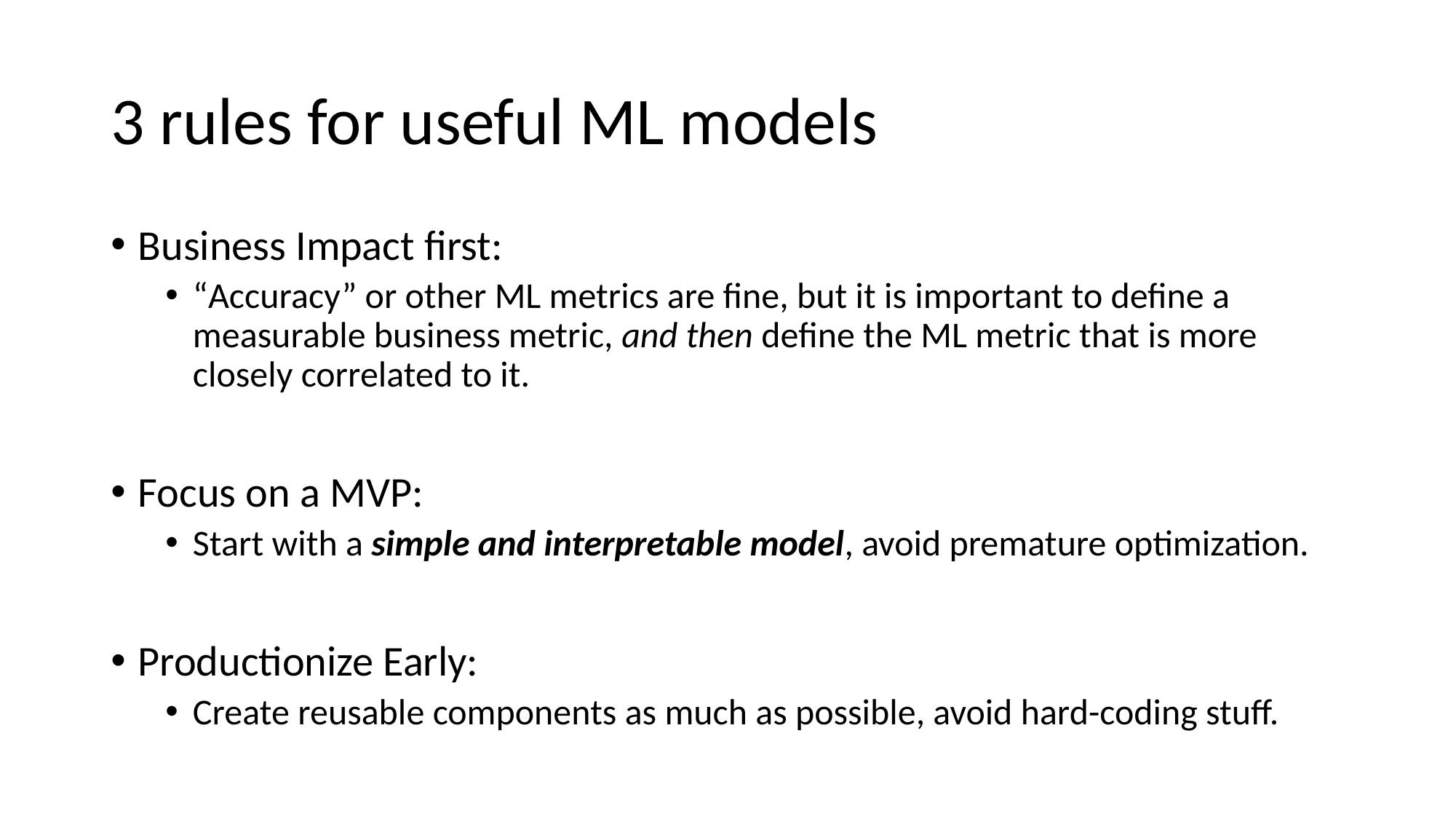

# 3 rules for useful ML models
Business Impact first:
“Accuracy” or other ML metrics are fine, but it is important to define a measurable business metric, and then define the ML metric that is more closely correlated to it.

Focus on a MVP:
Start with a simple and interpretable model, avoid premature optimization.

Productionize Early:
Create reusable components as much as possible, avoid hard-coding stuff.